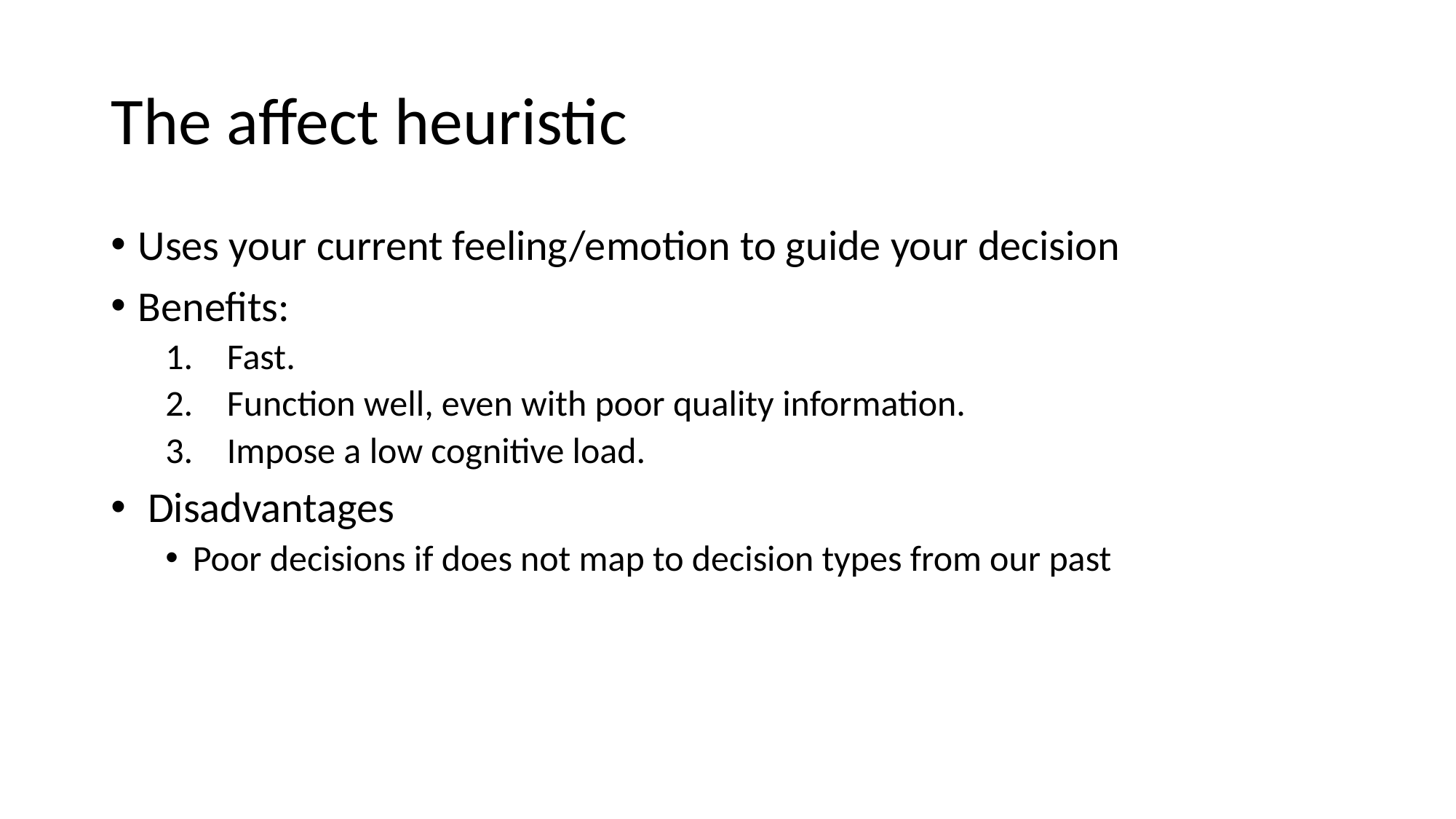

# The affect heuristic
Uses your current feeling/emotion to guide your decision
Benefits:
Fast.
Function well, even with poor quality information.
Impose a low cognitive load.
 Disadvantages
Poor decisions if does not map to decision types from our past